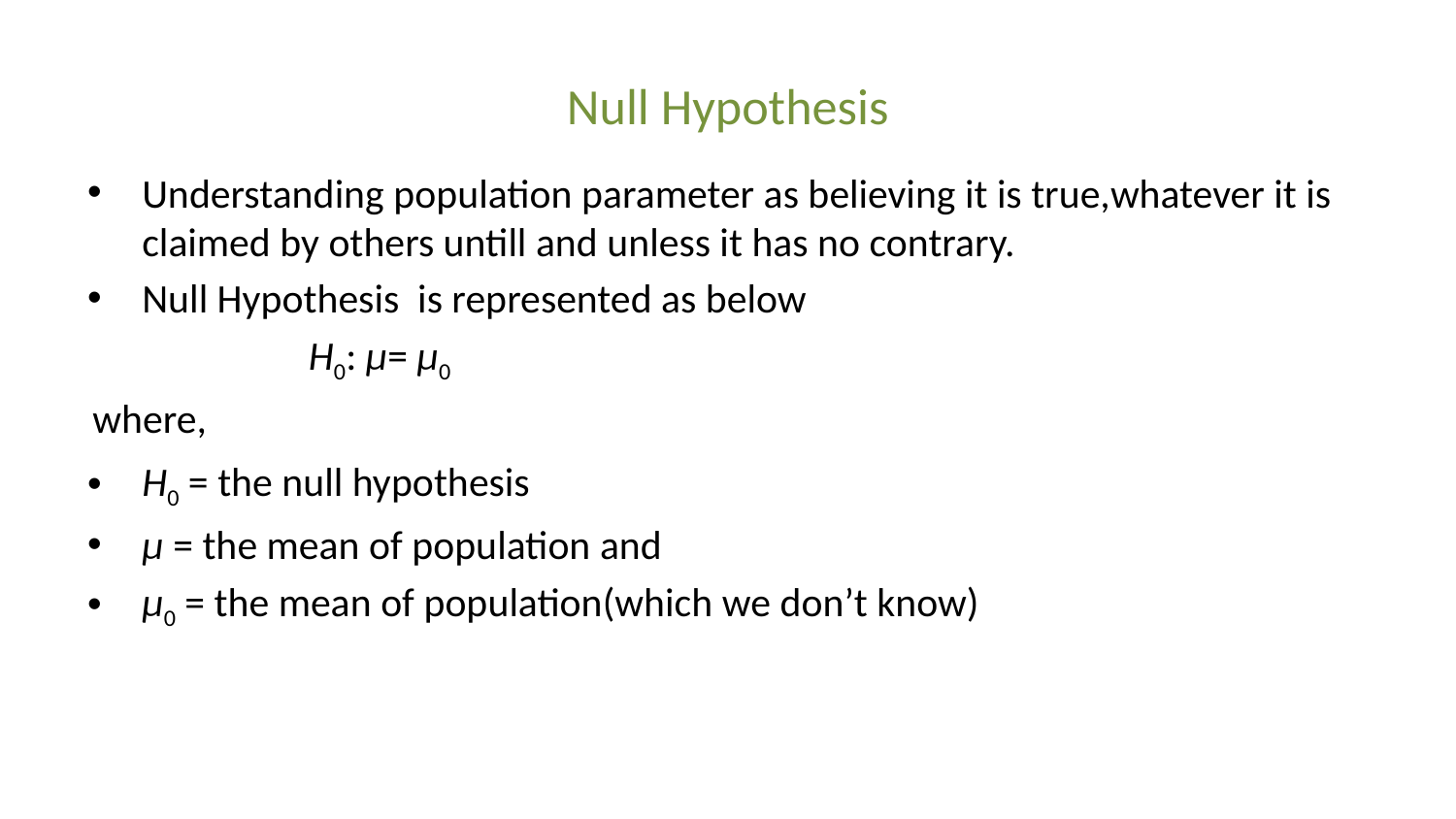

# Null Hypothesis
Understanding population parameter as believing it is true,whatever it is claimed by others untill and unless it has no contrary.
Null Hypothesis  is represented as below
                        H0: μ= μ0
 where,
H0 = the null hypothesis
μ = the mean of population and
μ0 = the mean of population(which we don’t know)